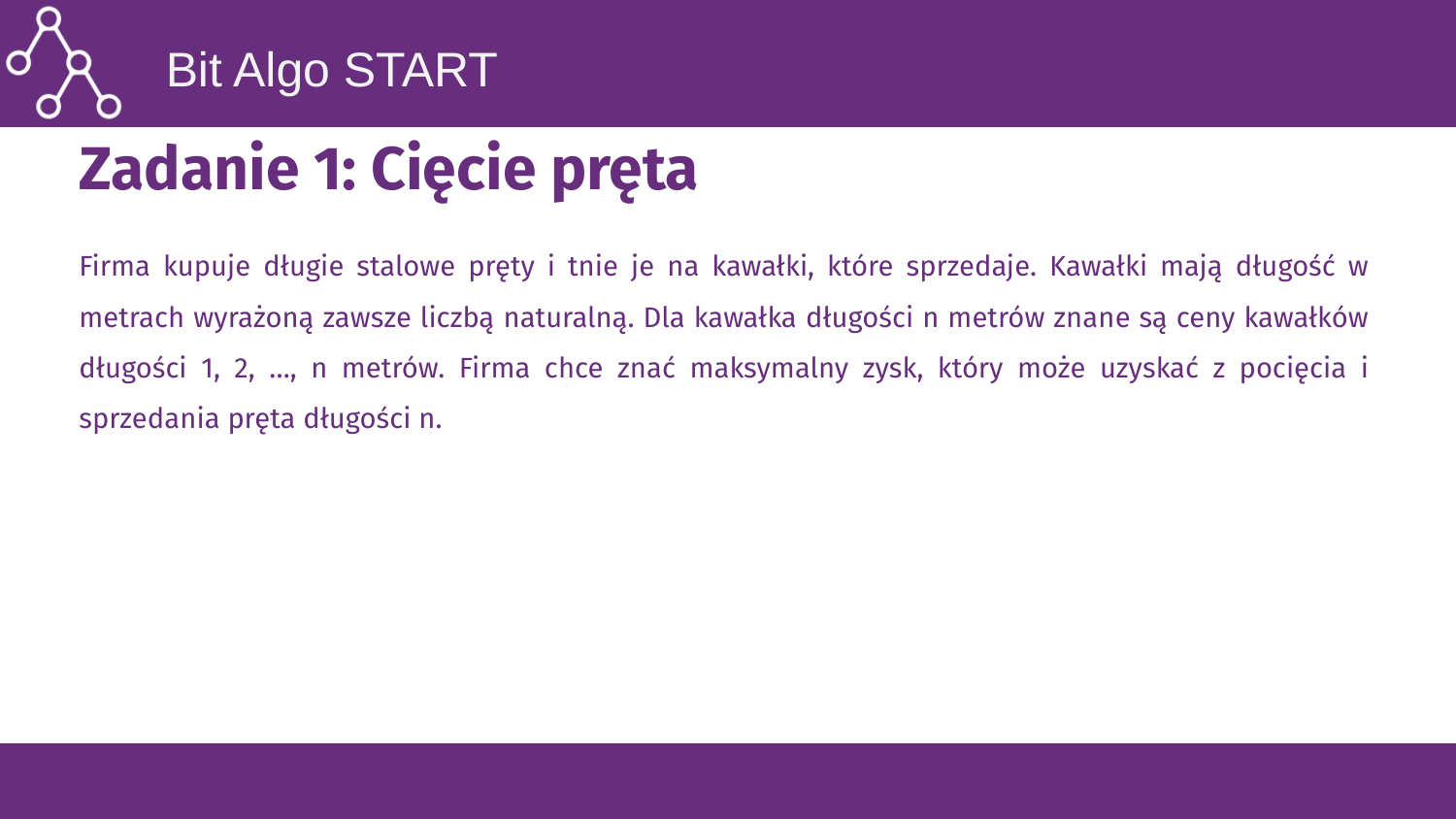

# Zadanie 1: Cięcie pręta
Firma kupuje długie stalowe pręty i tnie je na kawałki, które sprzedaje. Kawałki mają długość w metrach wyrażoną zawsze liczbą naturalną. Dla kawałka długości n metrów znane są ceny kawałków długości 1, 2, …, n metrów. Firma chce znać maksymalny zysk, który może uzyskać z pocięcia i sprzedania pręta długości n.